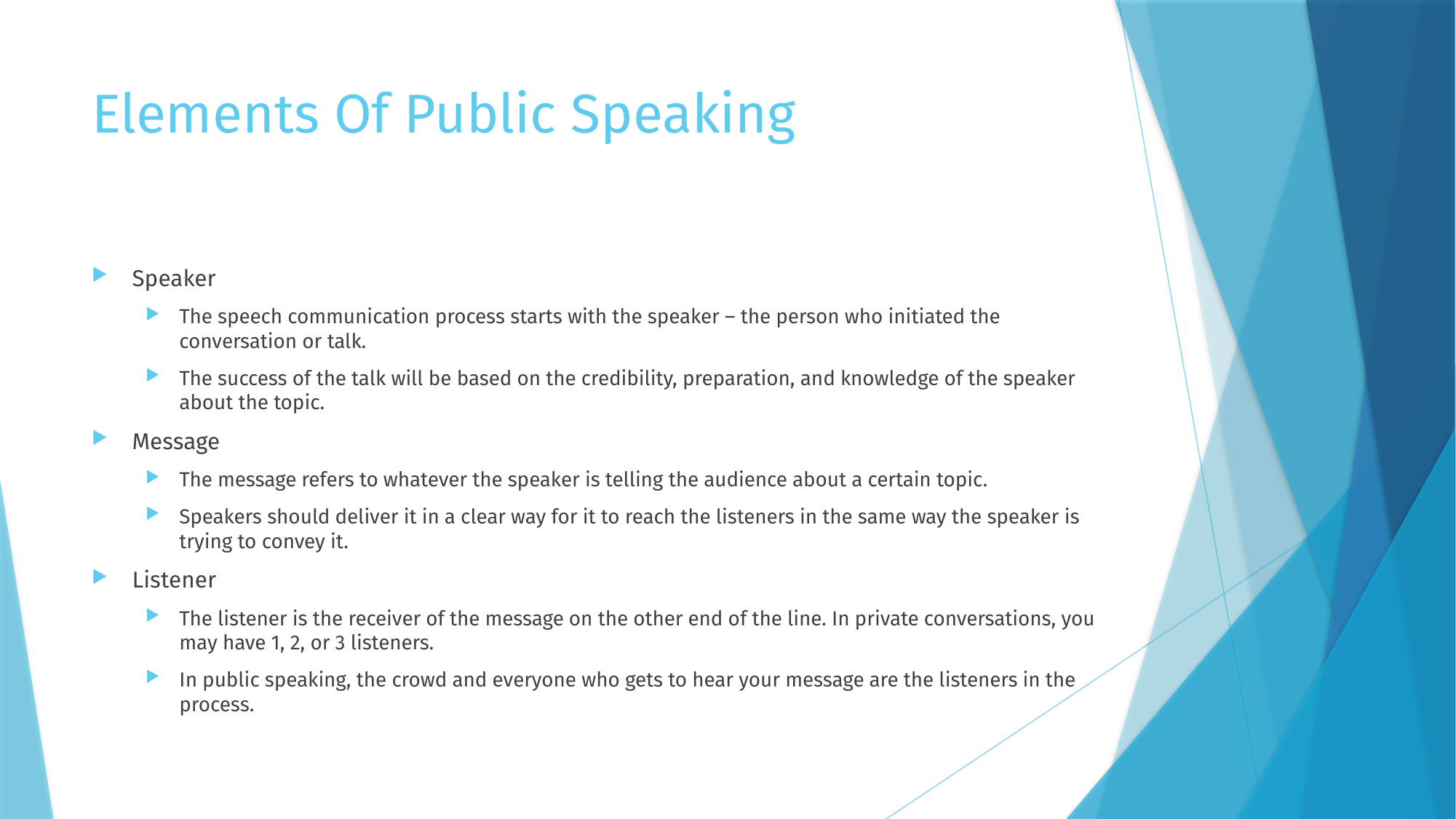

# Elements Of Public Speaking
Speaker
The speech communication process starts with the speaker – the person who initiated the conversation or talk.
The success of the talk will be based on the credibility, preparation, and knowledge of the speaker about the topic.
Message
The message refers to whatever the speaker is telling the audience about a certain topic.
Speakers should deliver it in a clear way for it to reach the listeners in the same way the speaker is trying to convey it.
Listener
The listener is the receiver of the message on the other end of the line. In private conversations, you may have 1, 2, or 3 listeners.
In public speaking, the crowd and everyone who gets to hear your message are the listeners in the process.